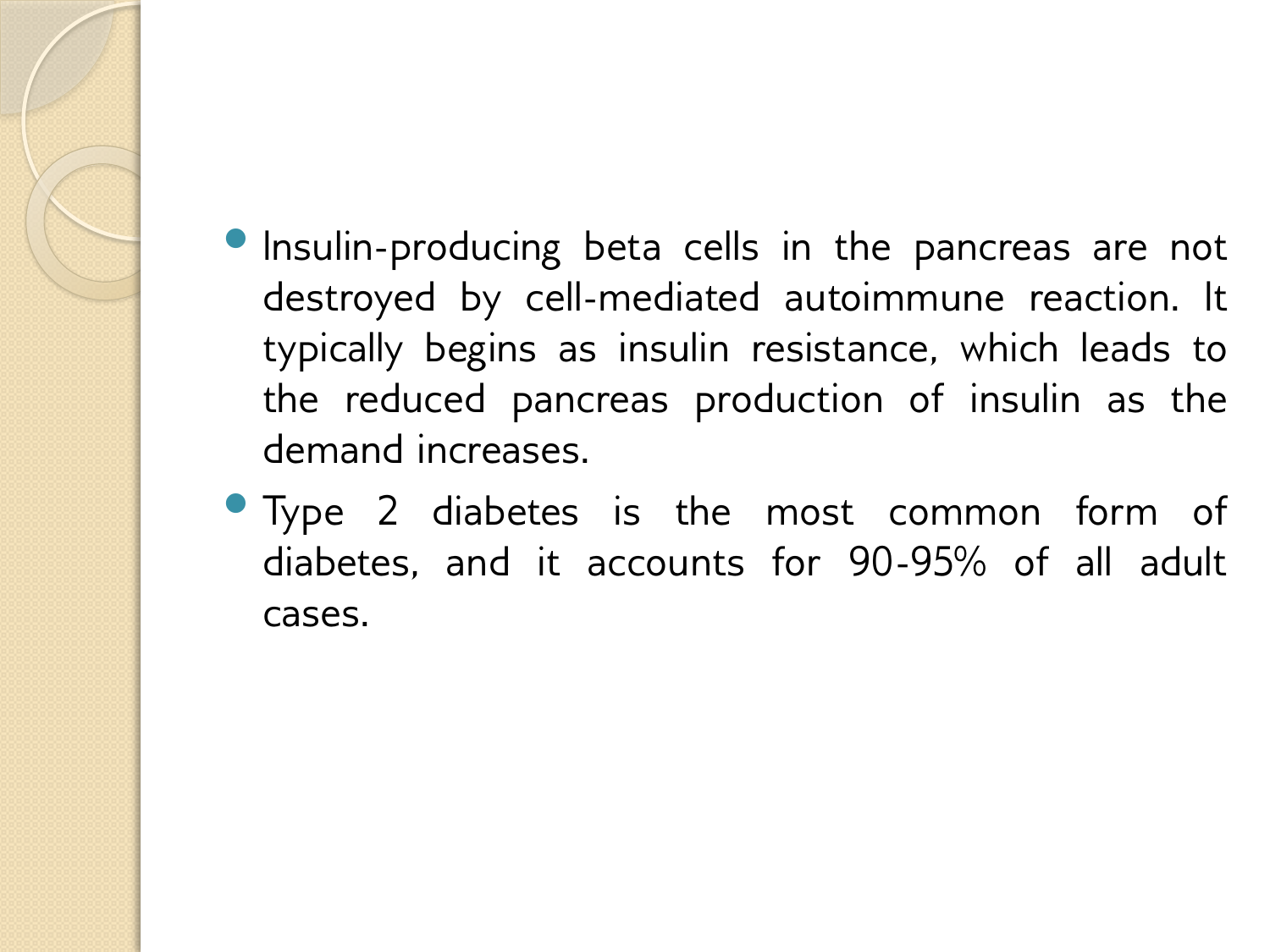

#
Insulin-producing beta cells in the pancreas are not destroyed by cell-mediated autoimmune reaction. It typically begins as insulin resistance, which leads to the reduced pancreas production of insulin as the demand increases.
Type 2 diabetes is the most common form of diabetes, and it accounts for 90-95% of all adult cases.